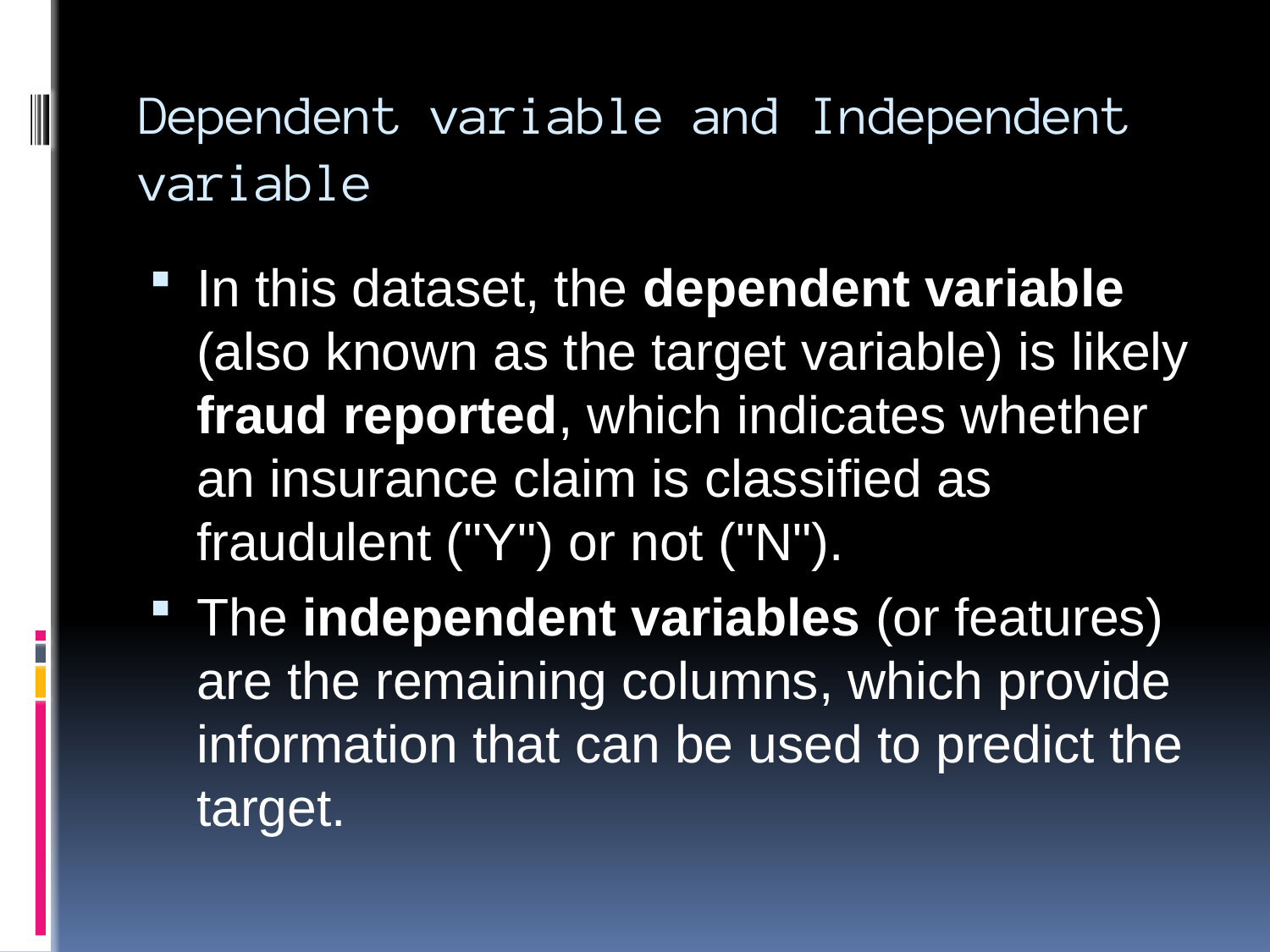

# Dependent variable and Independent variable
In this dataset, the dependent variable (also known as the target variable) is likely fraud reported, which indicates whether an insurance claim is classified as fraudulent ("Y") or not ("N").
The independent variables (or features) are the remaining columns, which provide information that can be used to predict the target.